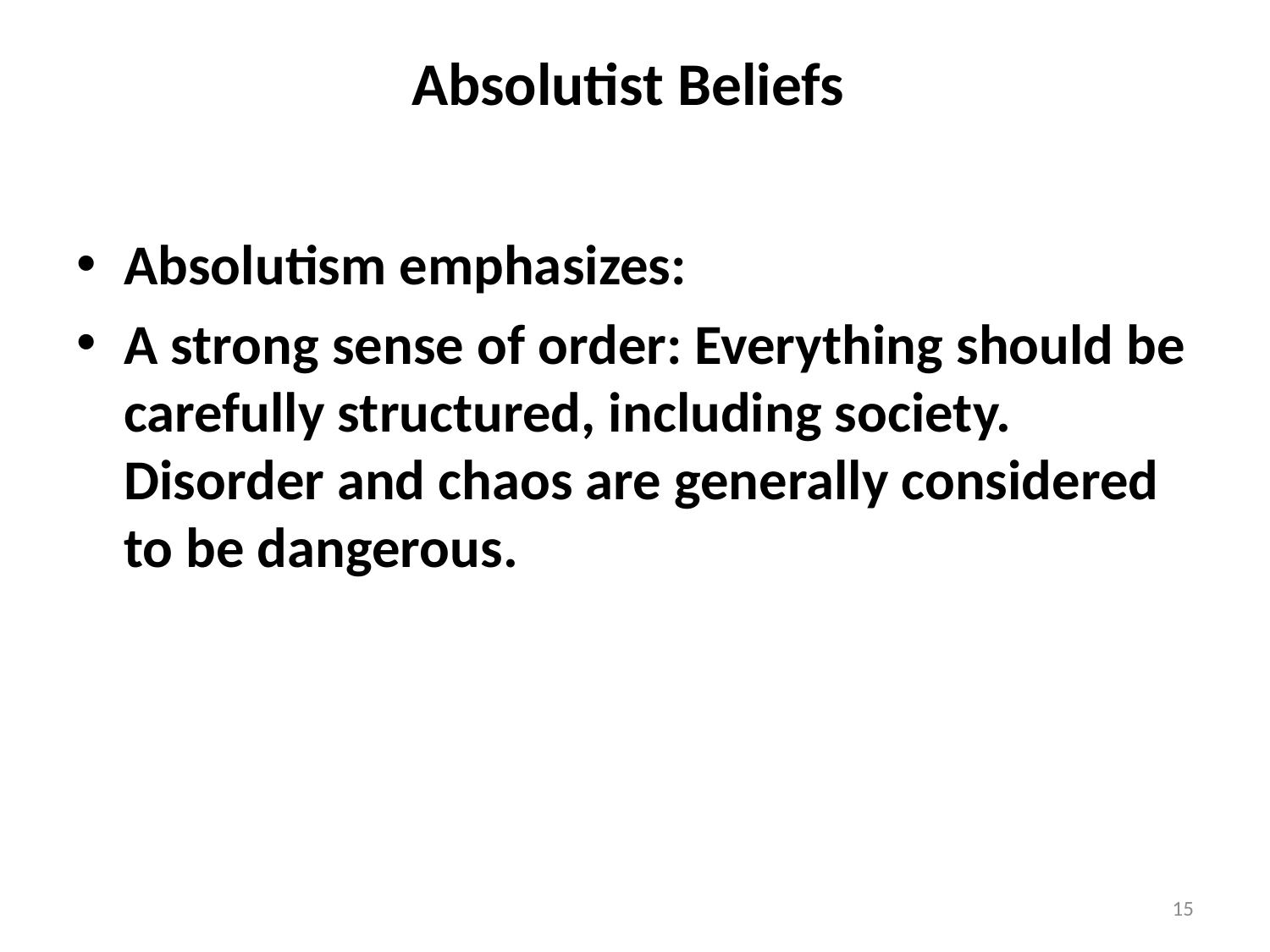

# Absolutist Beliefs
Absolutism emphasizes:
A strong sense of order: Everything should be carefully structured, including society. Disorder and chaos are generally considered to be dangerous.

15